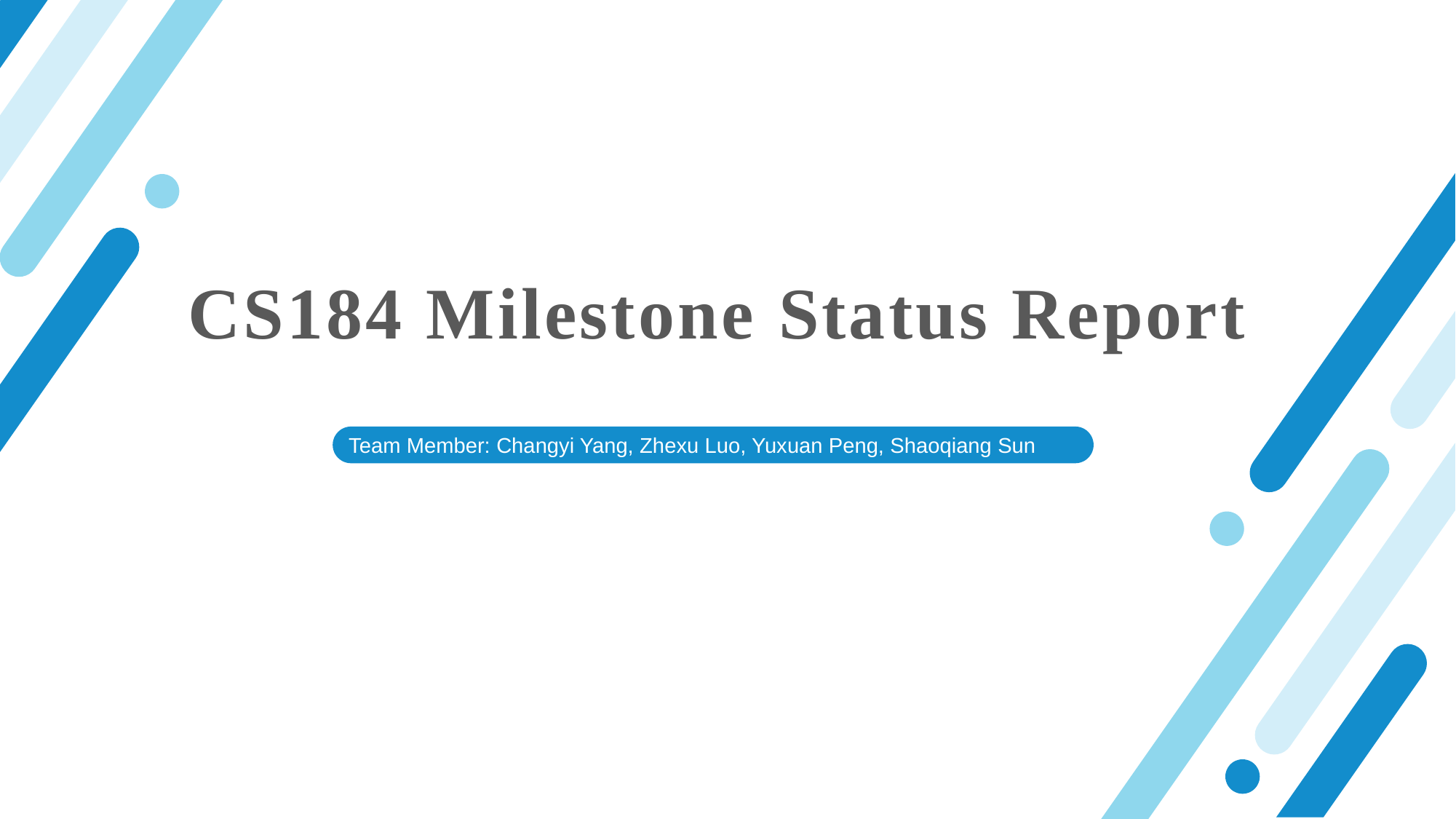

CS184 Milestone Status Report

Team Member: Changyi Yang, Zhexu Luo, Yuxuan Peng, Shaoqiang Sun